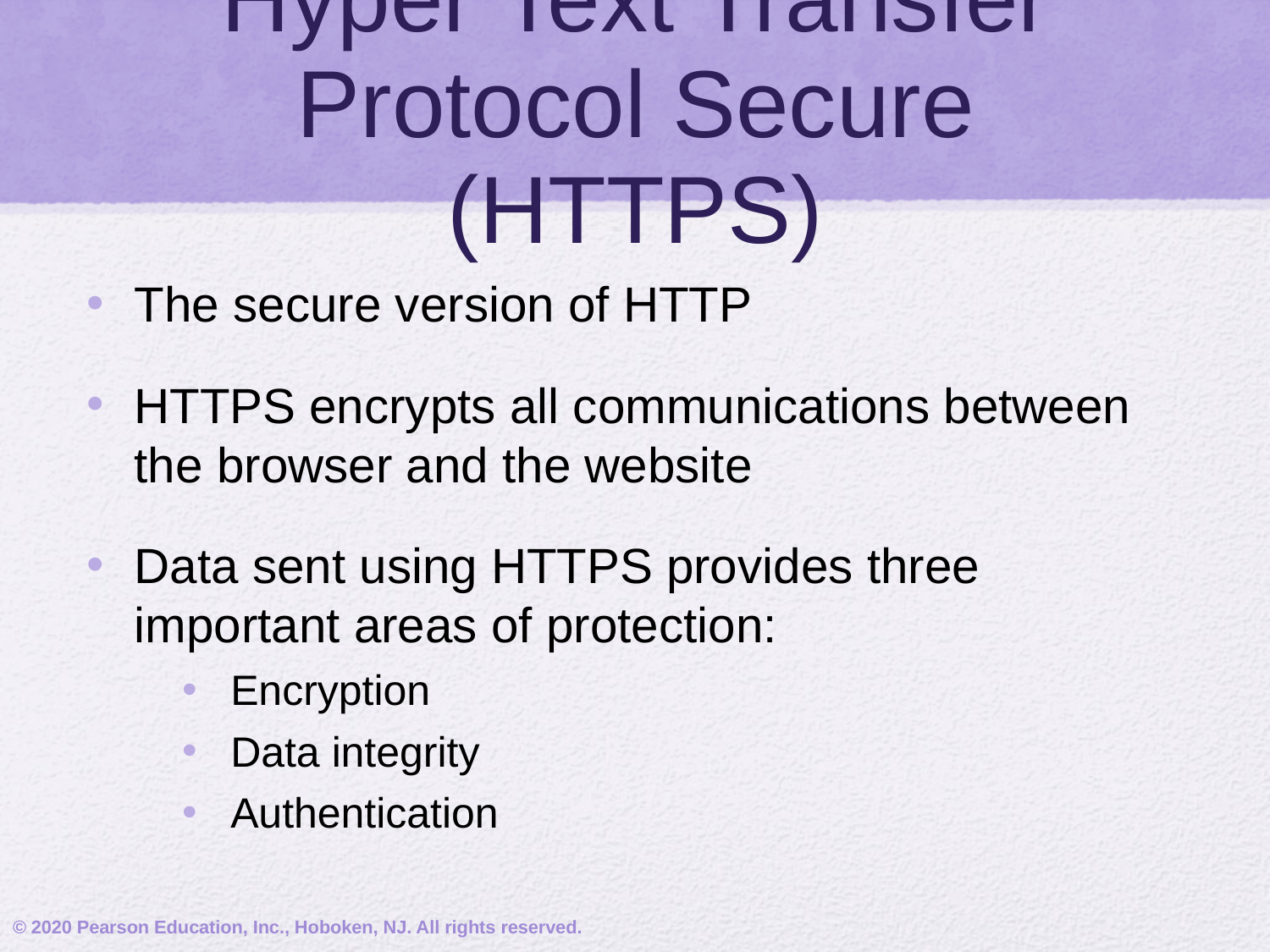

# Hyper Text Transfer Protocol Secure (HTTPS)
The secure version of HTTP
HTTPS encrypts all communications between the browser and the website
Data sent using HTTPS provides three important areas of protection:
Encryption
Data integrity
Authentication

© 2020 Pearson Education, Inc., Hoboken, NJ. All rights reserved.